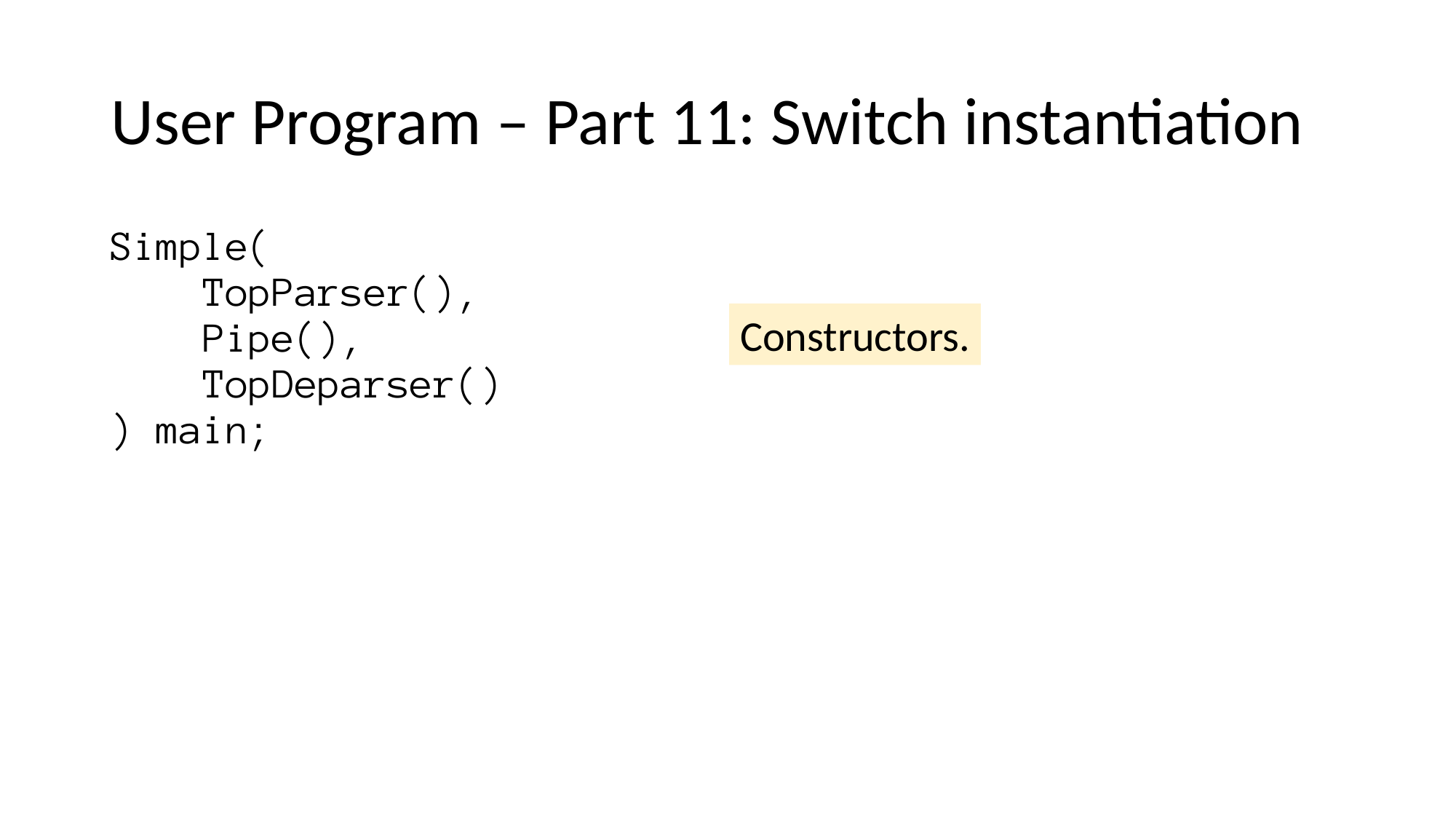

# User Program – Part 11: Switch instantiation
Simple(
    TopParser(),
    Pipe(),
    TopDeparser()
) main;
Constructors.